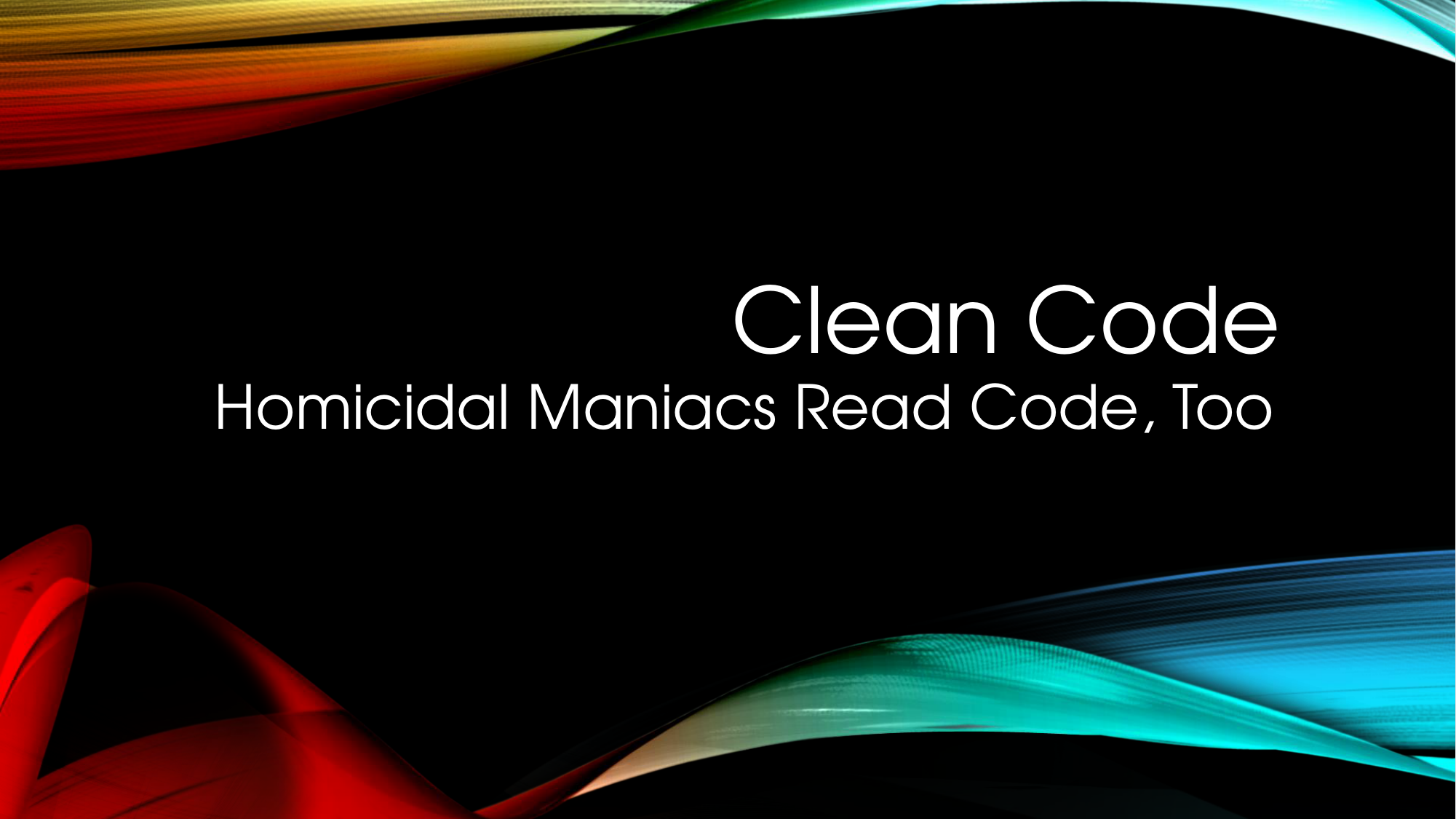

# Clean Code
Homicidal Maniacs Read Code, Too